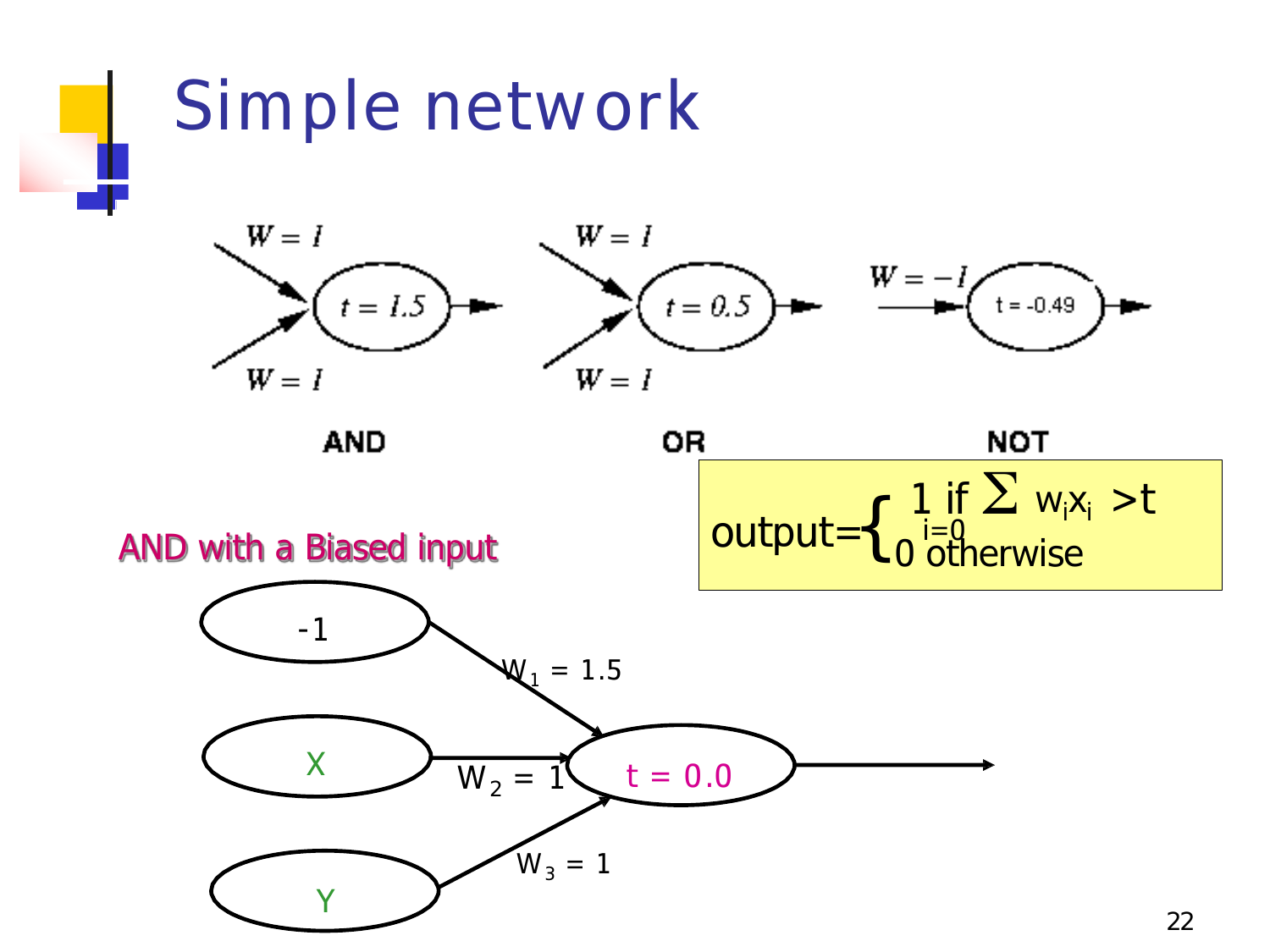

Simple network

Σ

1 if
wixi
>t

AND with a Biased input
{0 otherwise
output=

i=0

-1

W1 = 1.5

X

t = 0.0
W  = 1
2

W3 = 1

Y
22